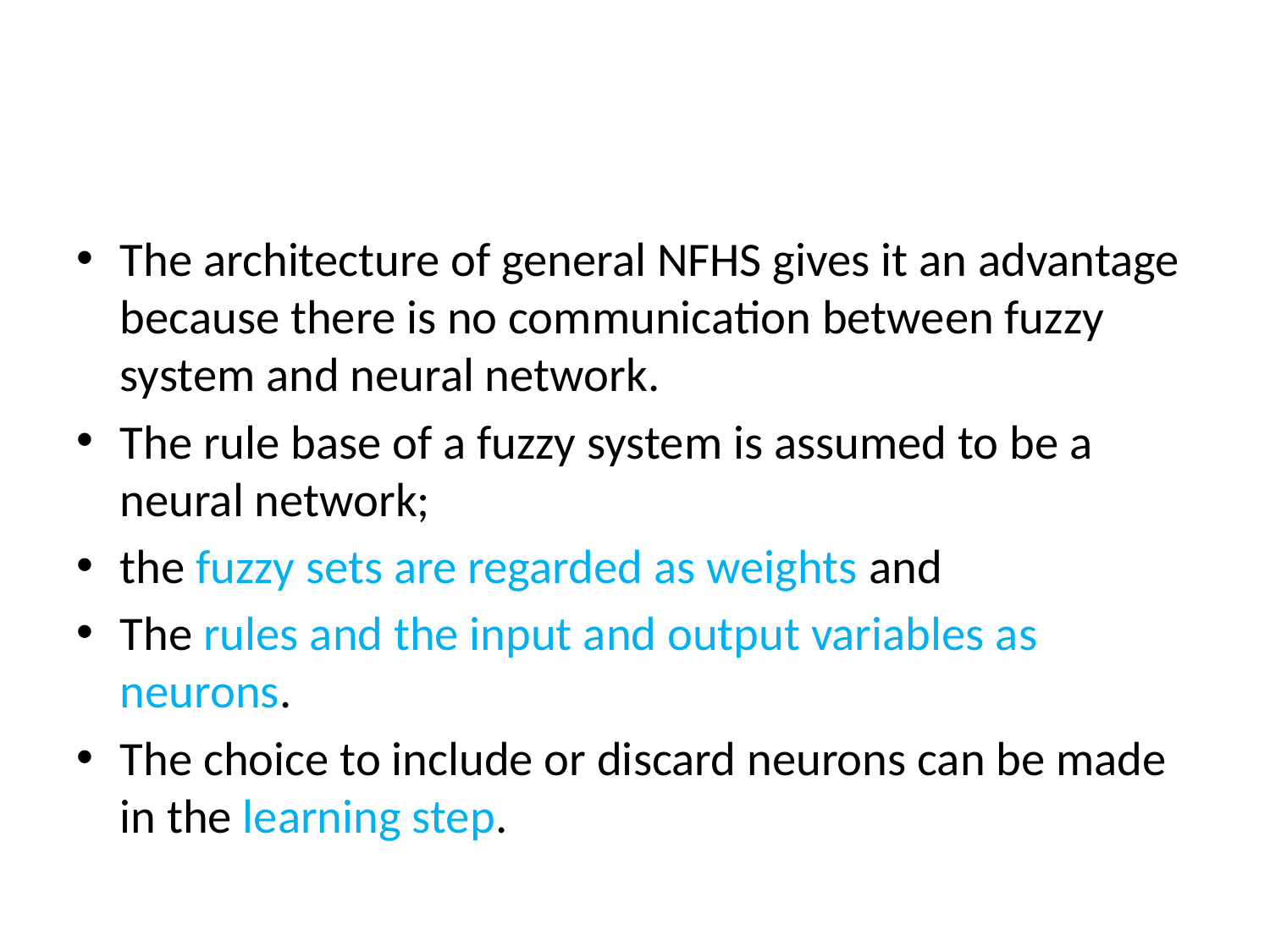

#
The architecture of general NFHS gives it an advantage because there is no communication between fuzzy system and neural network.
The rule base of a fuzzy system is assumed to be a neural network;
the fuzzy sets are regarded as weights and
The rules and the input and output variables as neurons.
The choice to include or discard neurons can be made in the learning step.